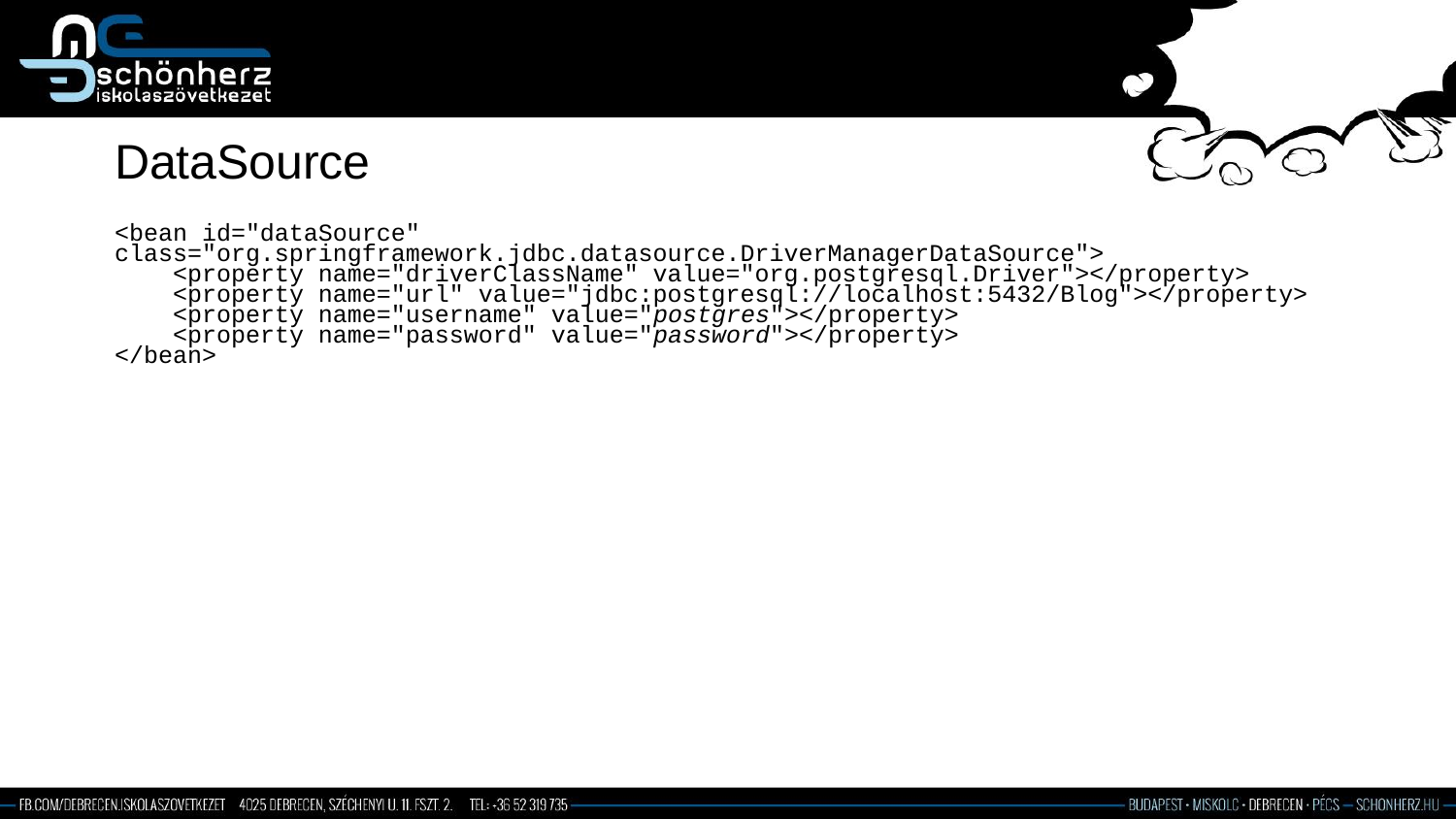

# DataSource
<bean id="dataSource" class="org.springframework.jdbc.datasource.DriverManagerDataSource">
    <property name="driverClassName" value="org.postgresql.Driver"></property>
    <property name="url" value="jdbc:postgresql://localhost:5432/Blog"></property>
    <property name="username" value="postgres"></property>
    <property name="password" value="password"></property>
</bean>